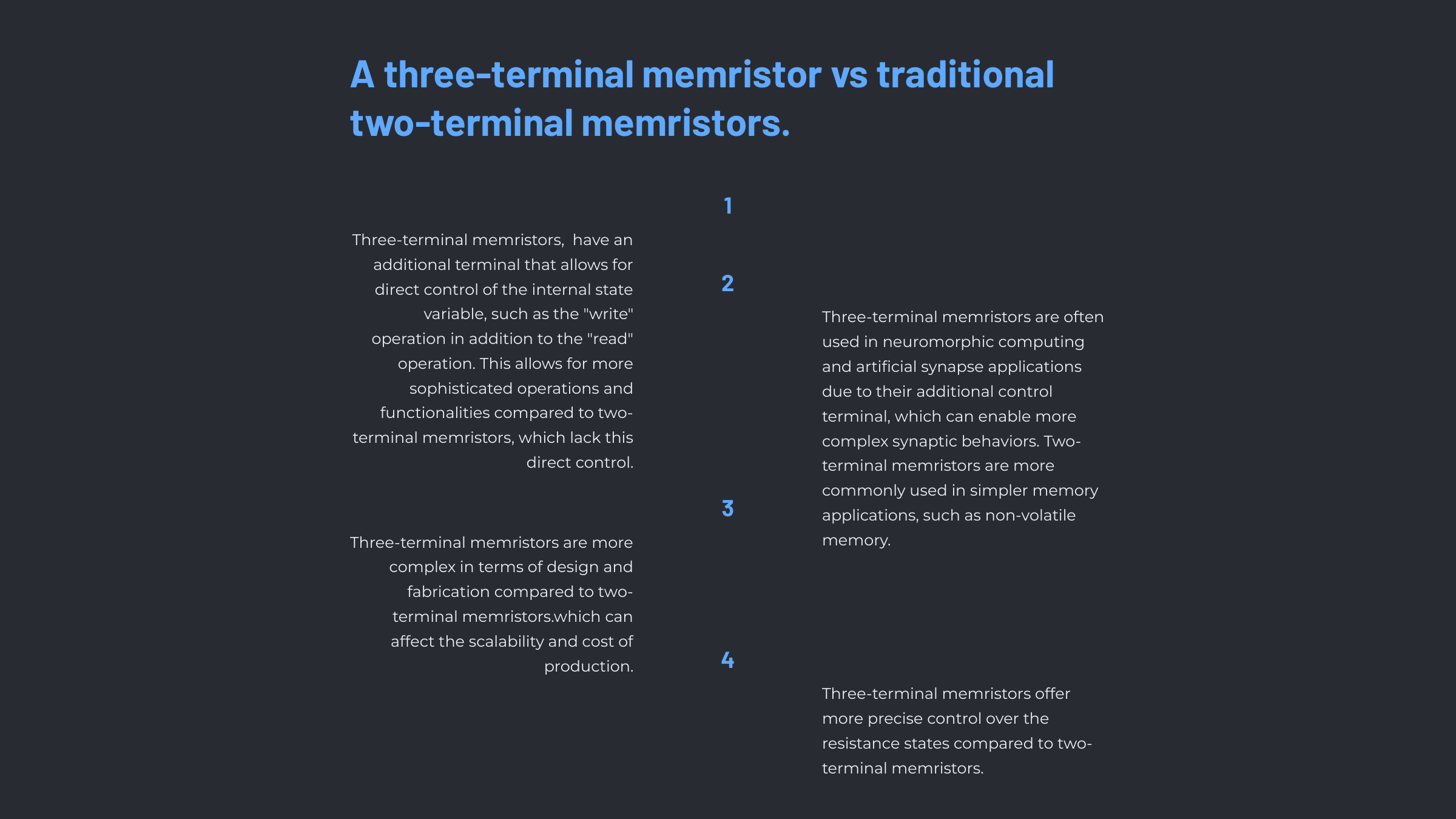

A three-terminal memristor vs traditional two-terminal memristors.

1

Three-terminal memristors,  have an additional terminal that allows for direct control of the internal state variable, such as the "write" operation in addition to the "read" operation. This allows for more sophisticated operations and functionalities compared to two-terminal memristors, which lack this direct control.

2

Three-terminal memristors are often used in neuromorphic computing and artificial synapse applications due to their additional control terminal, which can enable more complex synaptic behaviors. Two-terminal memristors are more commonly used in simpler memory applications, such as non-volatile memory.

3

Three-terminal memristors are more complex in terms of design and fabrication compared to two-terminal memristors.which can affect the scalability and cost of production.

4

Three-terminal memristors offer more precise control over the resistance states compared to two-terminal memristors.